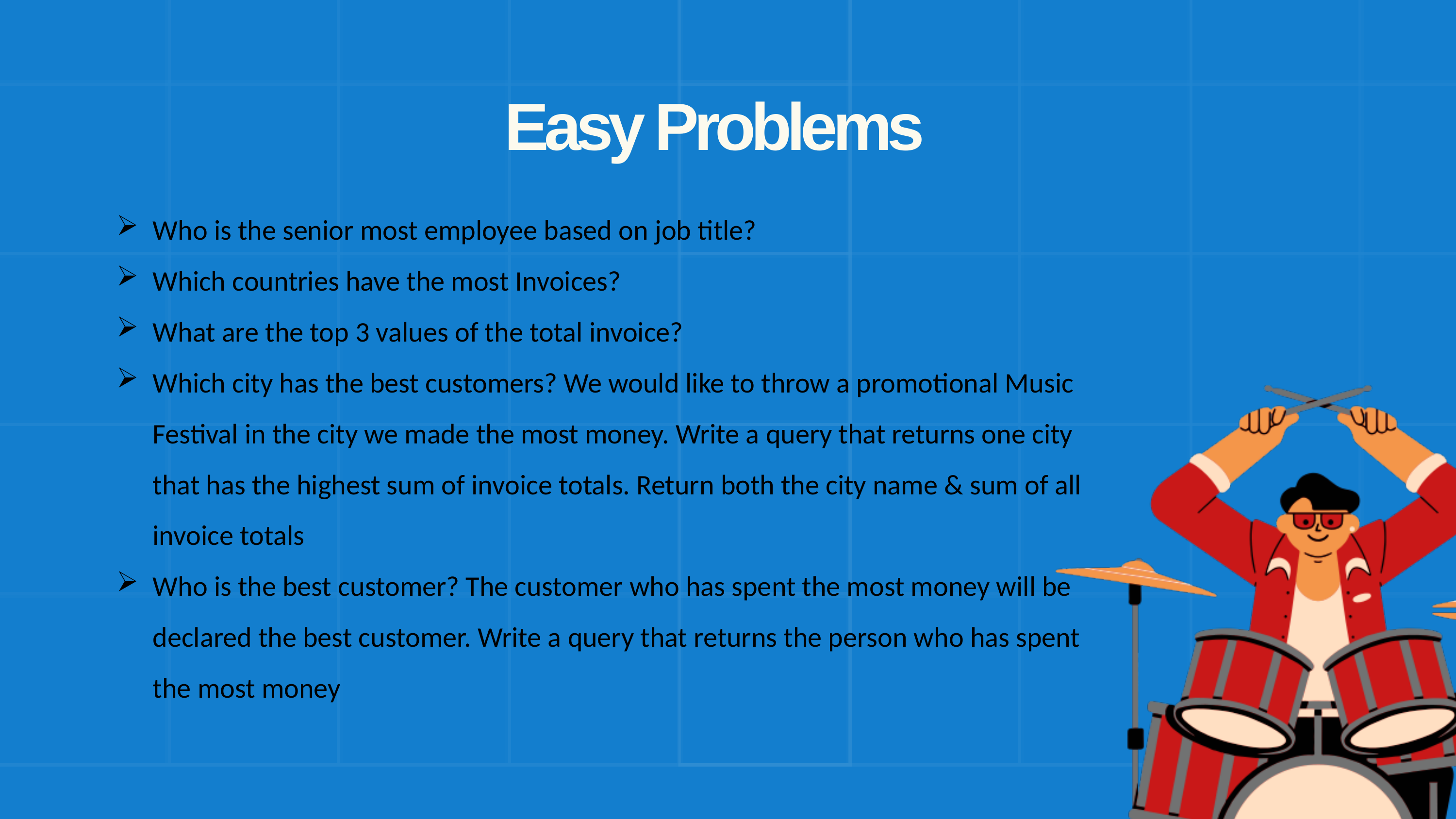

Easy Problems
Who is the senior most employee based on job title?
Which countries have the most Invoices?
What are the top 3 values of the total invoice?
Which city has the best customers? We would like to throw a promotional Music Festival in the city we made the most money. Write a query that returns one city that has the highest sum of invoice totals. Return both the city name & sum of all invoice totals
Who is the best customer? The customer who has spent the most money will be declared the best customer. Write a query that returns the person who has spent the most money